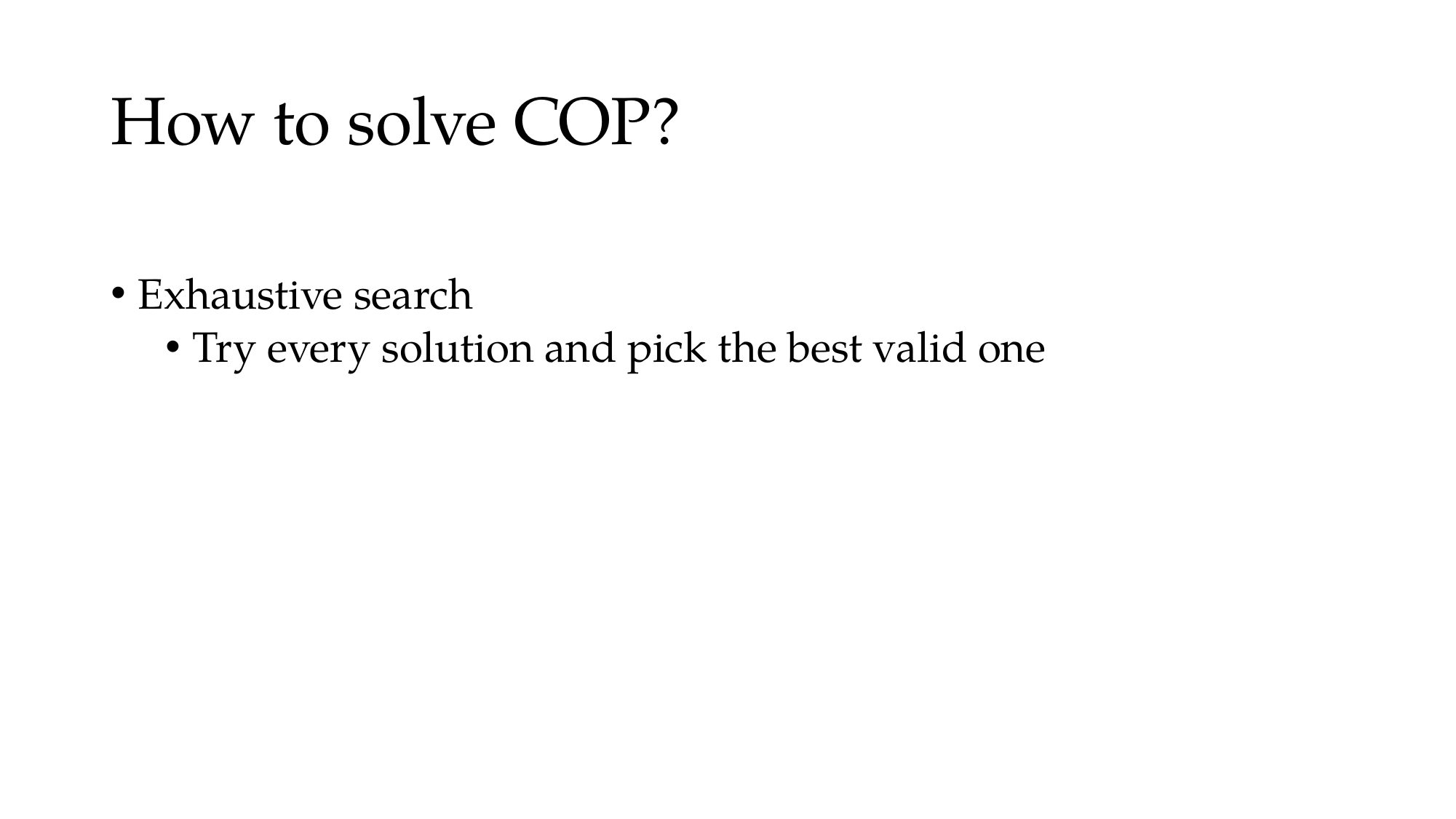

# How to solve COP?
Exhaustive search
Try every solution and pick the best valid one